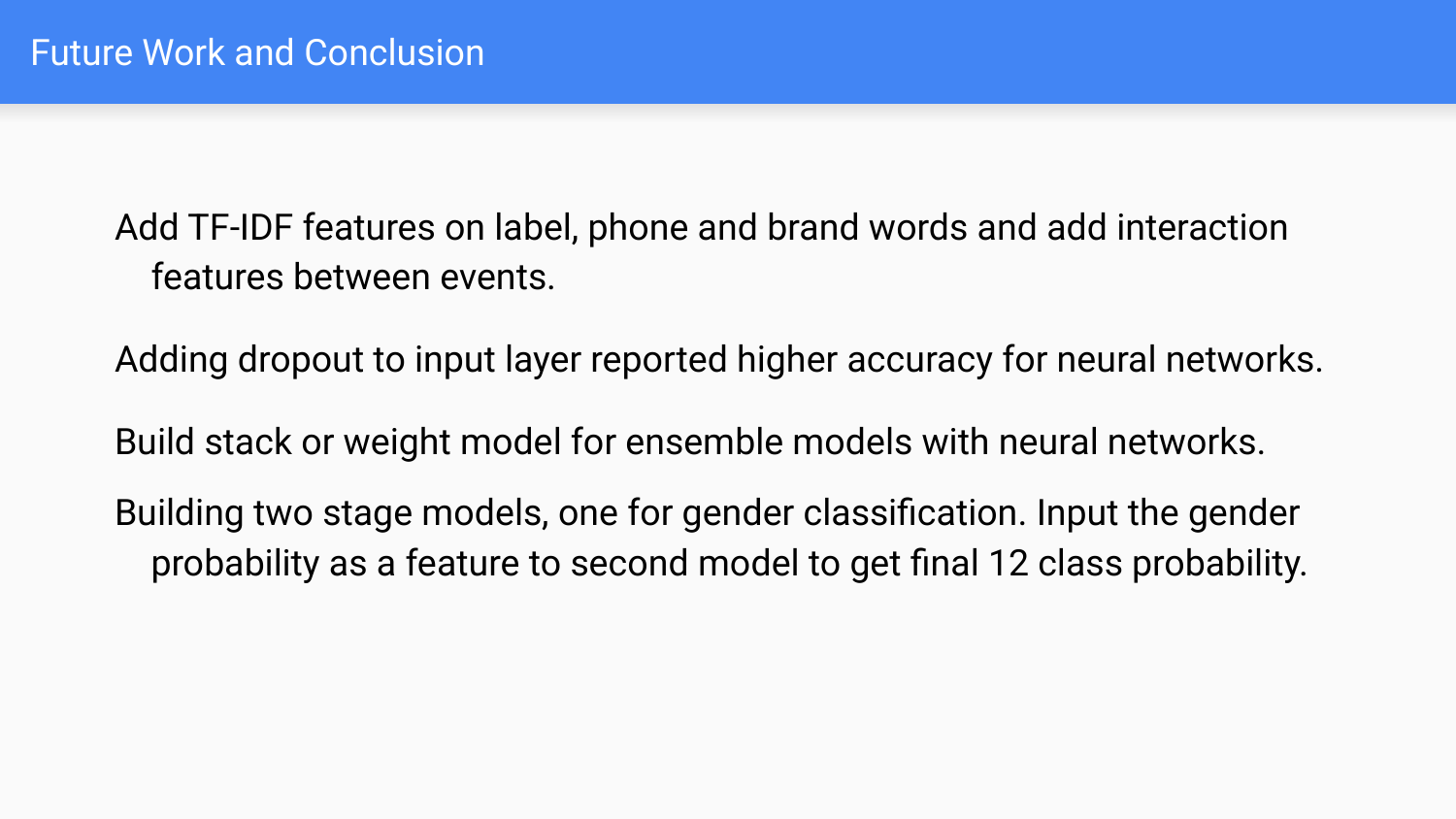

# Future Work and Conclusion
Add TF-IDF features on label, phone and brand words and add interaction features between events.
Adding dropout to input layer reported higher accuracy for neural networks.
Build stack or weight model for ensemble models with neural networks.
Building two stage models, one for gender classification. Input the gender probability as a feature to second model to get final 12 class probability.